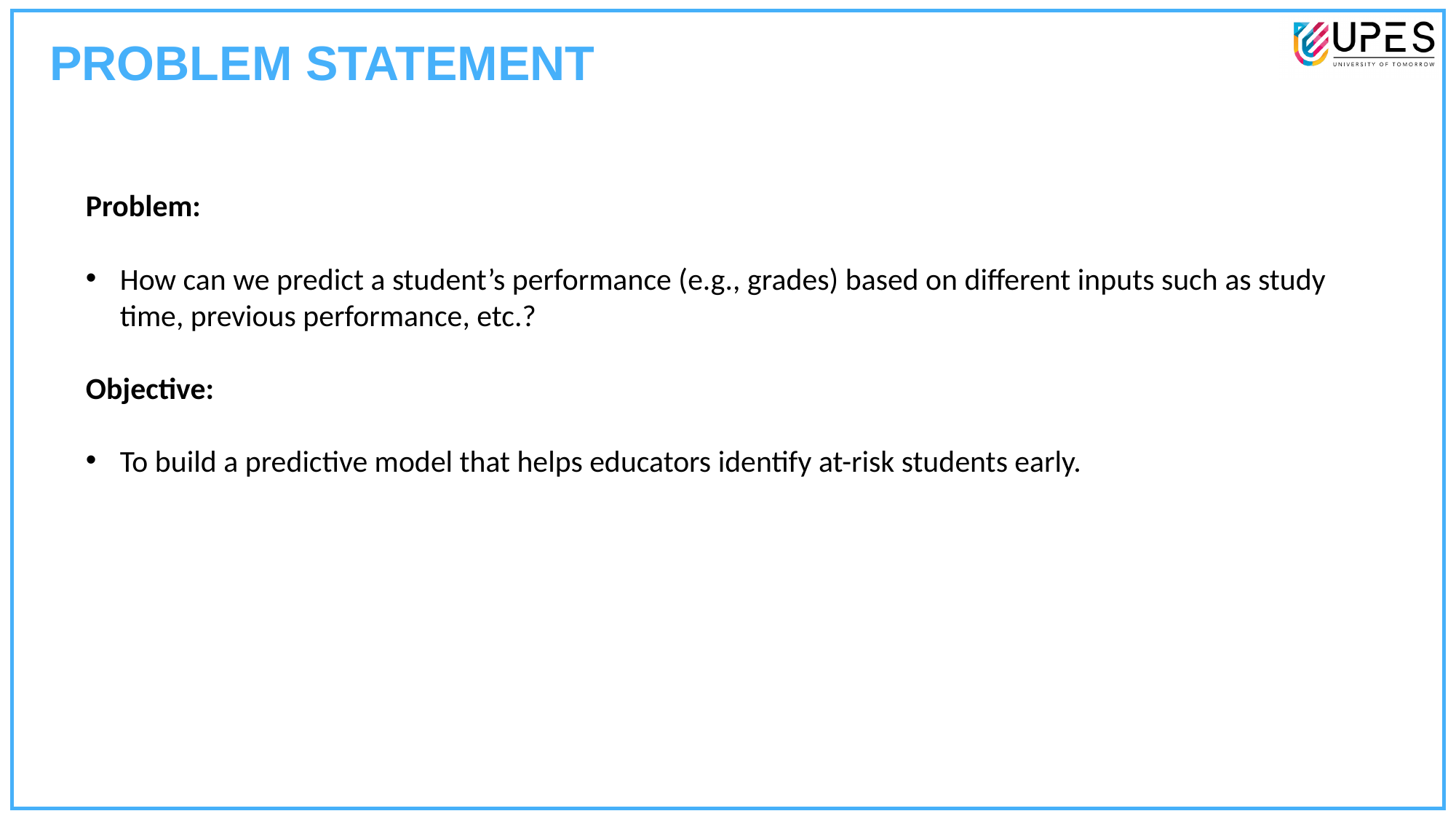

PROBLEM STATEMENT
Problem:

How can we predict a student’s performance (e.g., grades) based on different inputs such as study time, previous performance, etc.?

Objective:

To build a predictive model that helps educators identify at-risk students early.